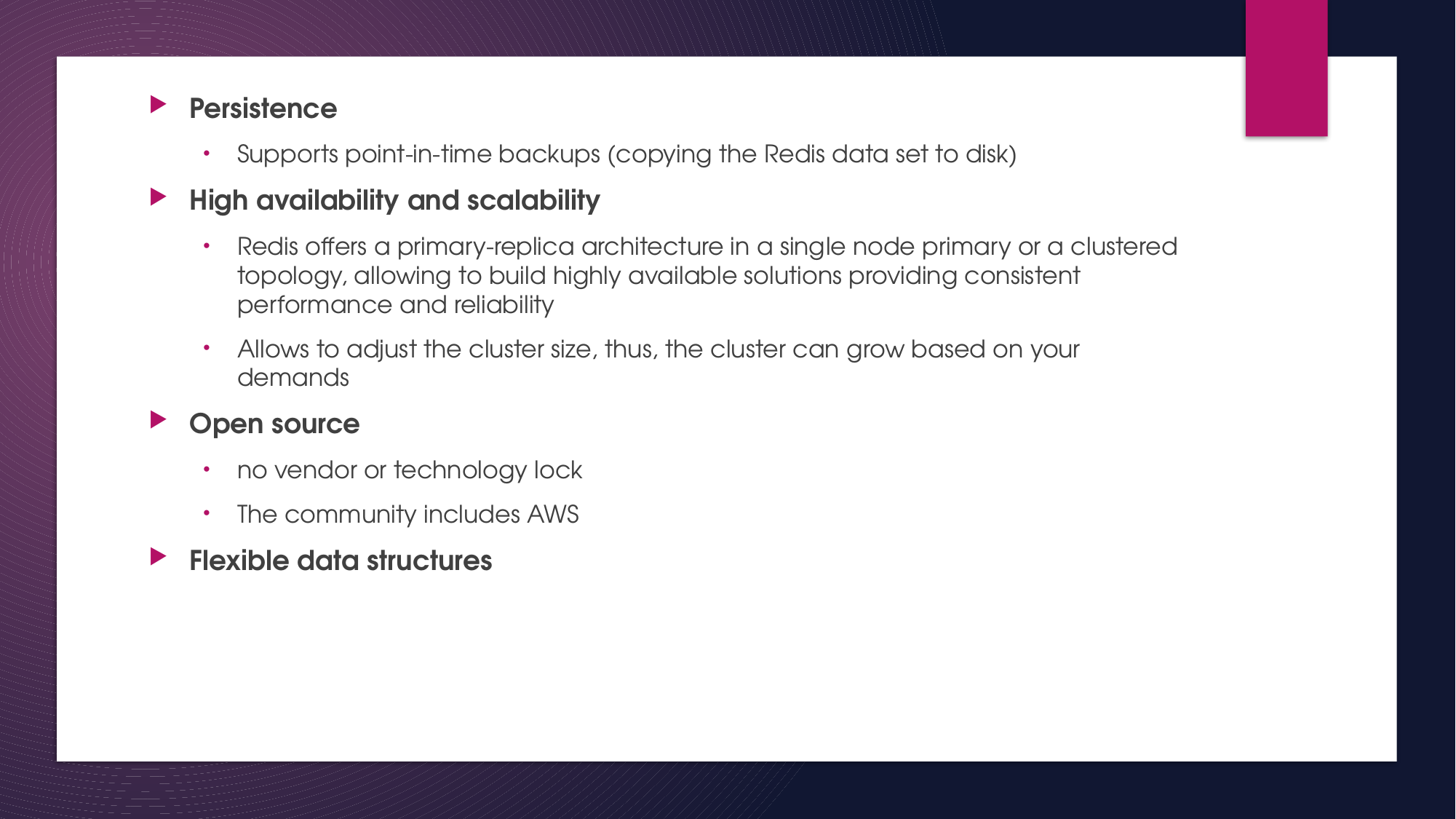

Persistence
Supports point-in-time backups (copying the Redis data set to disk)
High availability and scalability
Redis offers a primary-replica architecture in a single node primary or a clustered topology, allowing to build highly available solutions providing consistent performance and reliability
Allows to adjust the cluster size, thus, the cluster can grow based on your demands
Open source
no vendor or technology lock
The community includes AWS
Flexible data structures